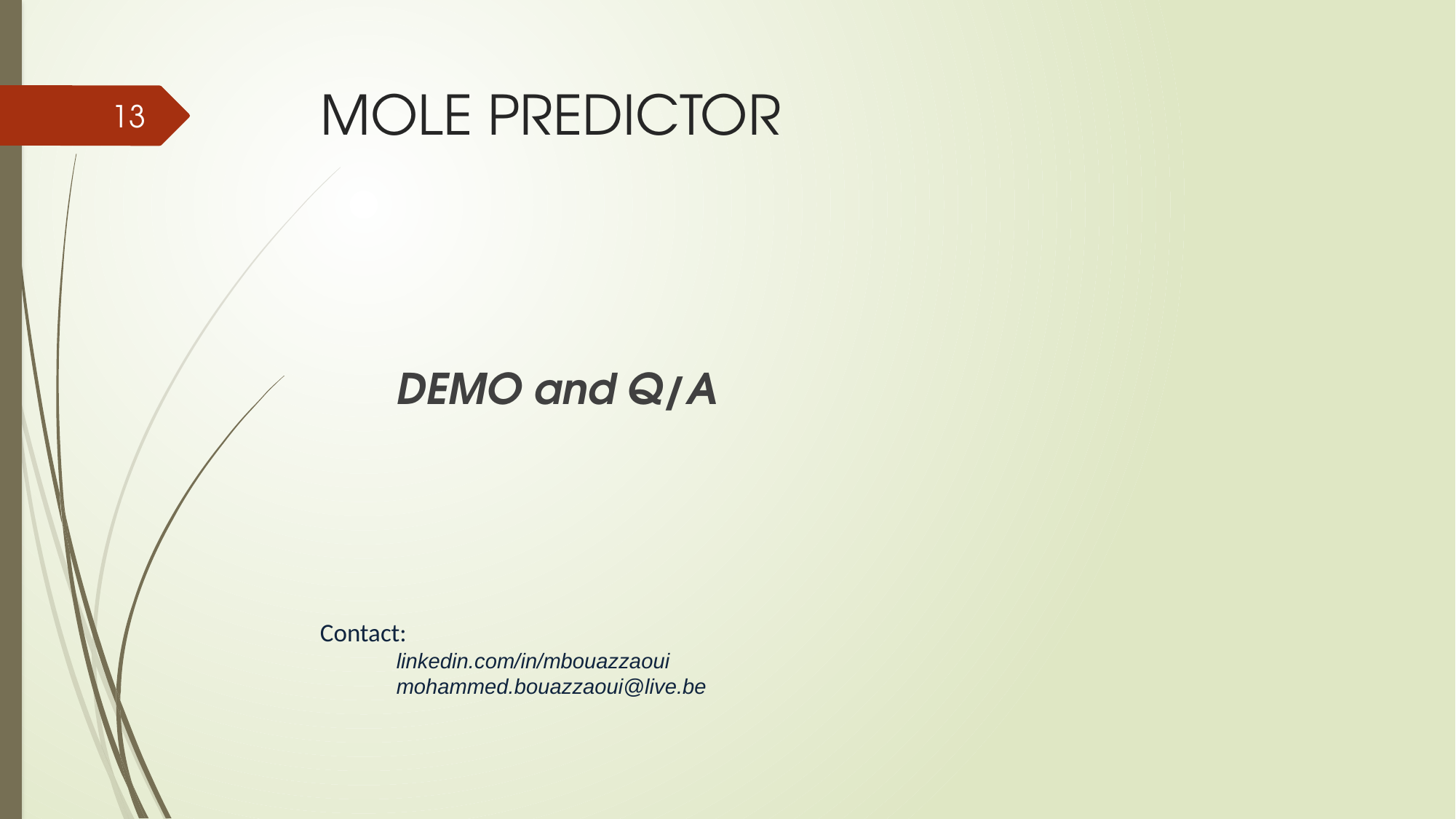

# MOLE PREDICTOR
13

	DEMO and Q/A

Contact:
	linkedin.com/in/mbouazzaoui
	mohammed.bouazzaoui@live.be